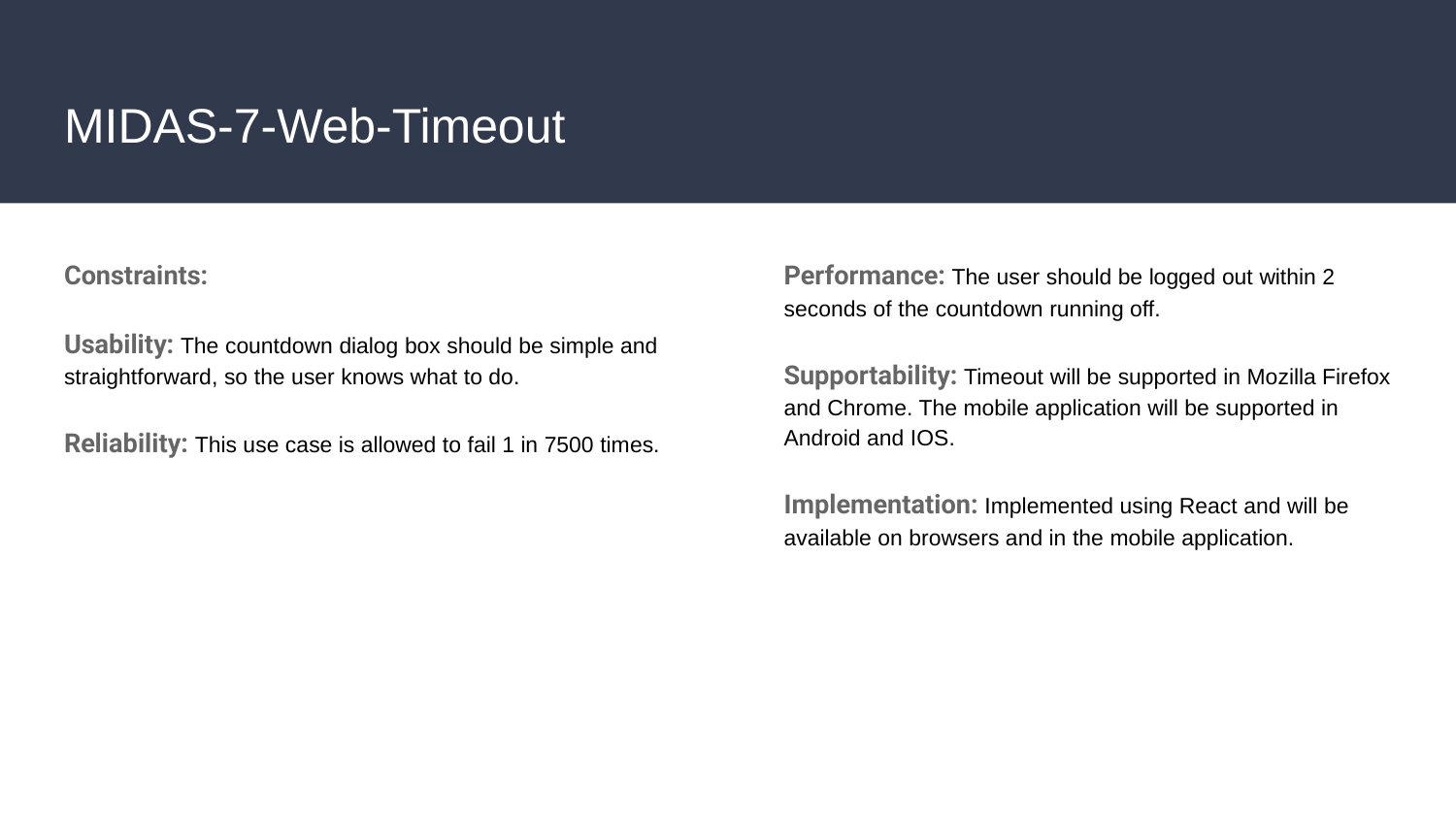

# MIDAS-7-Web-Timeout

Constraints:
Usability: The countdown dialog box should be simple and straightforward, so the user knows what to do.
Reliability: This use case is allowed to fail 1 in 7500 times.

Performance: The user should be logged out within 2 seconds of the countdown running off.
Supportability: Timeout will be supported in Mozilla Firefox and Chrome. The mobile application will be supported in Android and IOS.
Implementation: Implemented using React and will be available on browsers and in the mobile application.